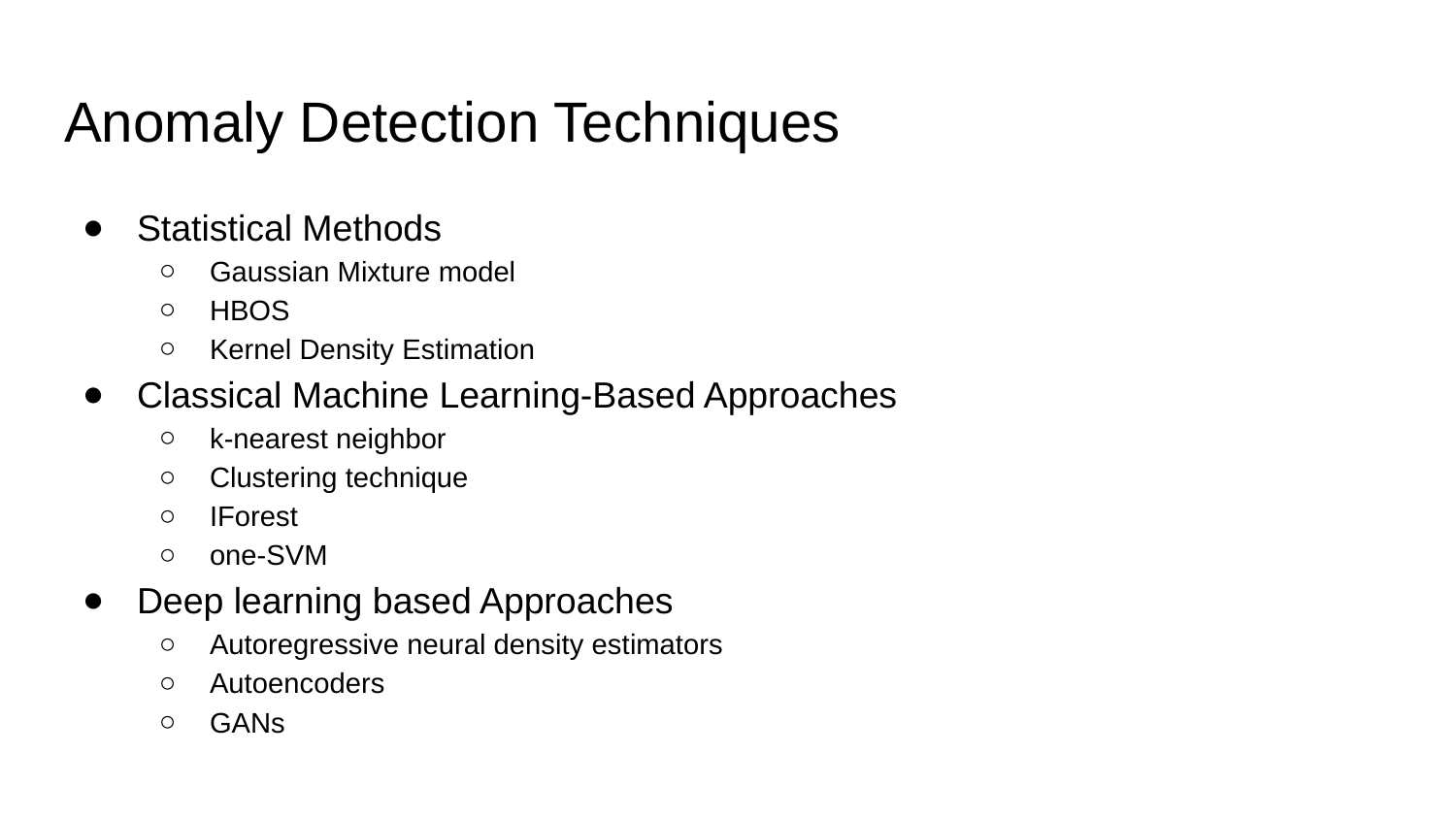

# Anomaly Detection Techniques
Statistical Methods
Gaussian Mixture model
HBOS
Kernel Density Estimation
Classical Machine Learning-Based Approaches
k-nearest neighbor
Clustering technique
IForest
one-SVM
Deep learning based Approaches
Autoregressive neural density estimators
Autoencoders
GANs